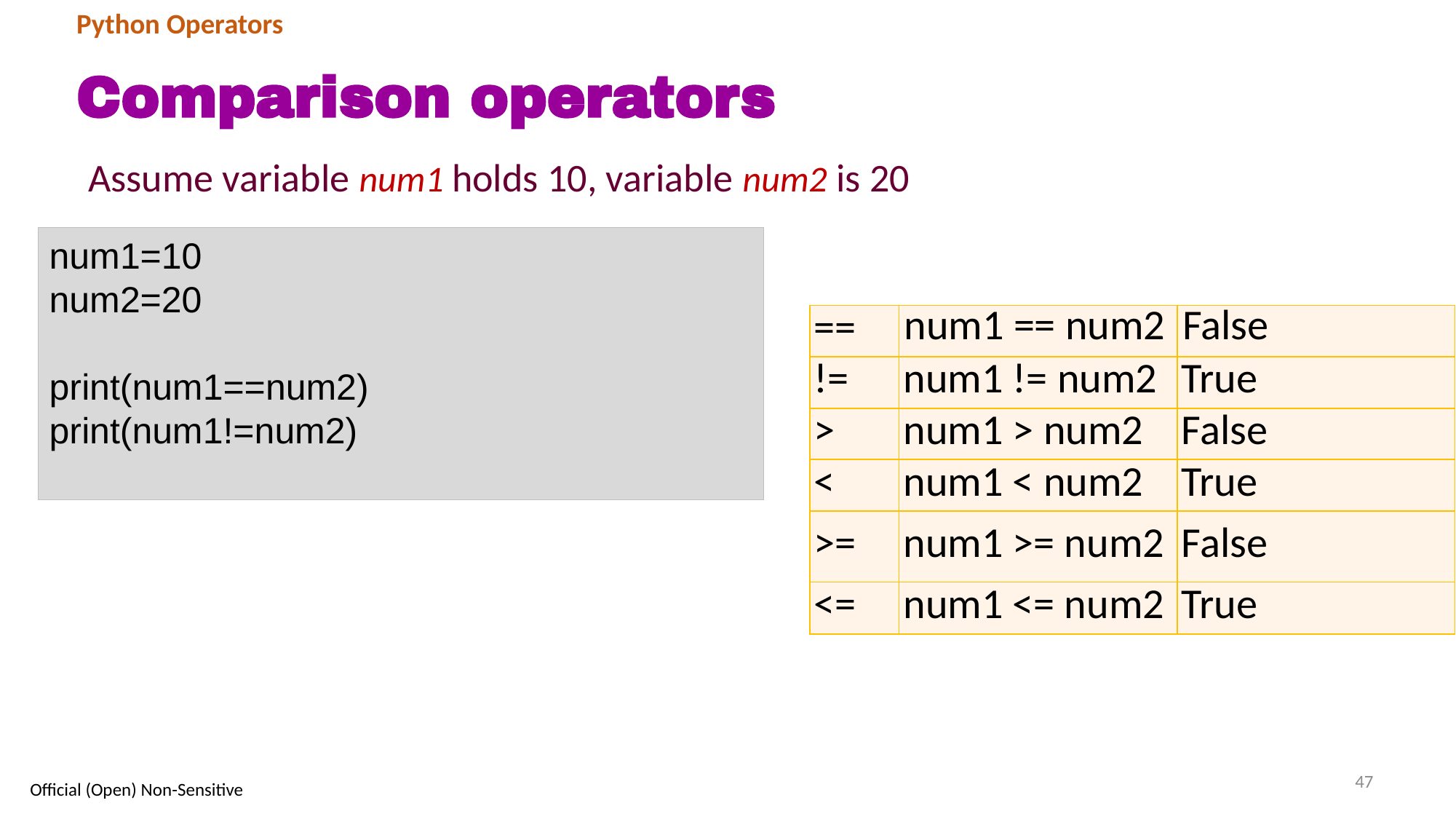

Python Operators
# Comparison operators
Assume variable num1 holds 10, variable num2 is 20
num1=10
num2=20

print(num1==num2)
print(num1!=num2)

| == | num1 == num2 | False |
| --- | --- | --- |
| != | num1 != num2 | True |
| > | num1 > num2 | False |
| < | num1 < num2 | True |
| >= | num1 >= num2 | False |
| <= | num1 <= num2 | True |
47
Official (Open) Non-Sensitive